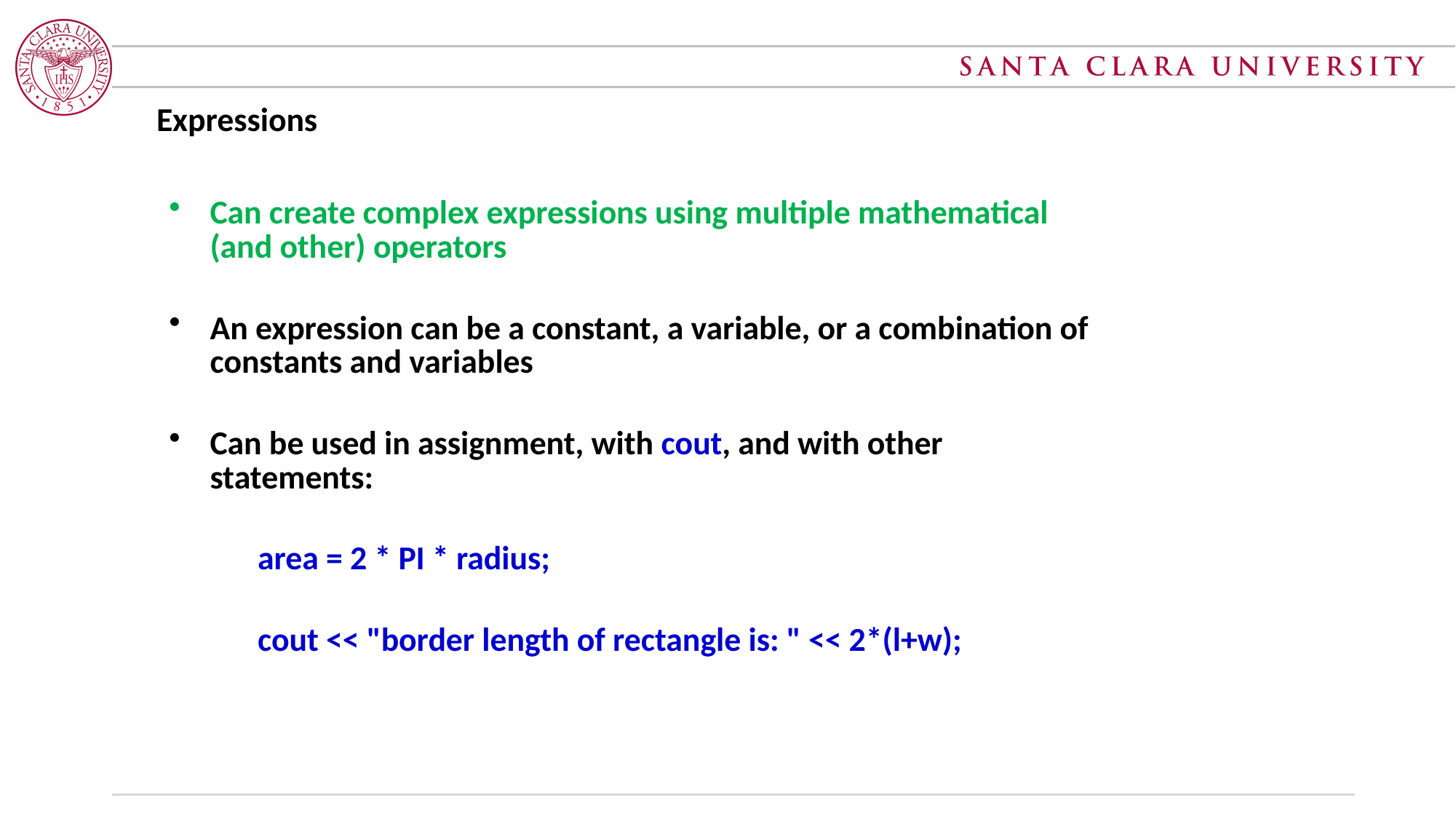

Expressions
Can create complex expressions using multiple mathematical (and other) operators

An expression can be a constant, a variable, or a combination of constants and variables

Can be used in assignment, with cout, and with other statements:

	area = 2 * PI * radius;

	cout << "border length of rectangle is: " << 2*(l+w);